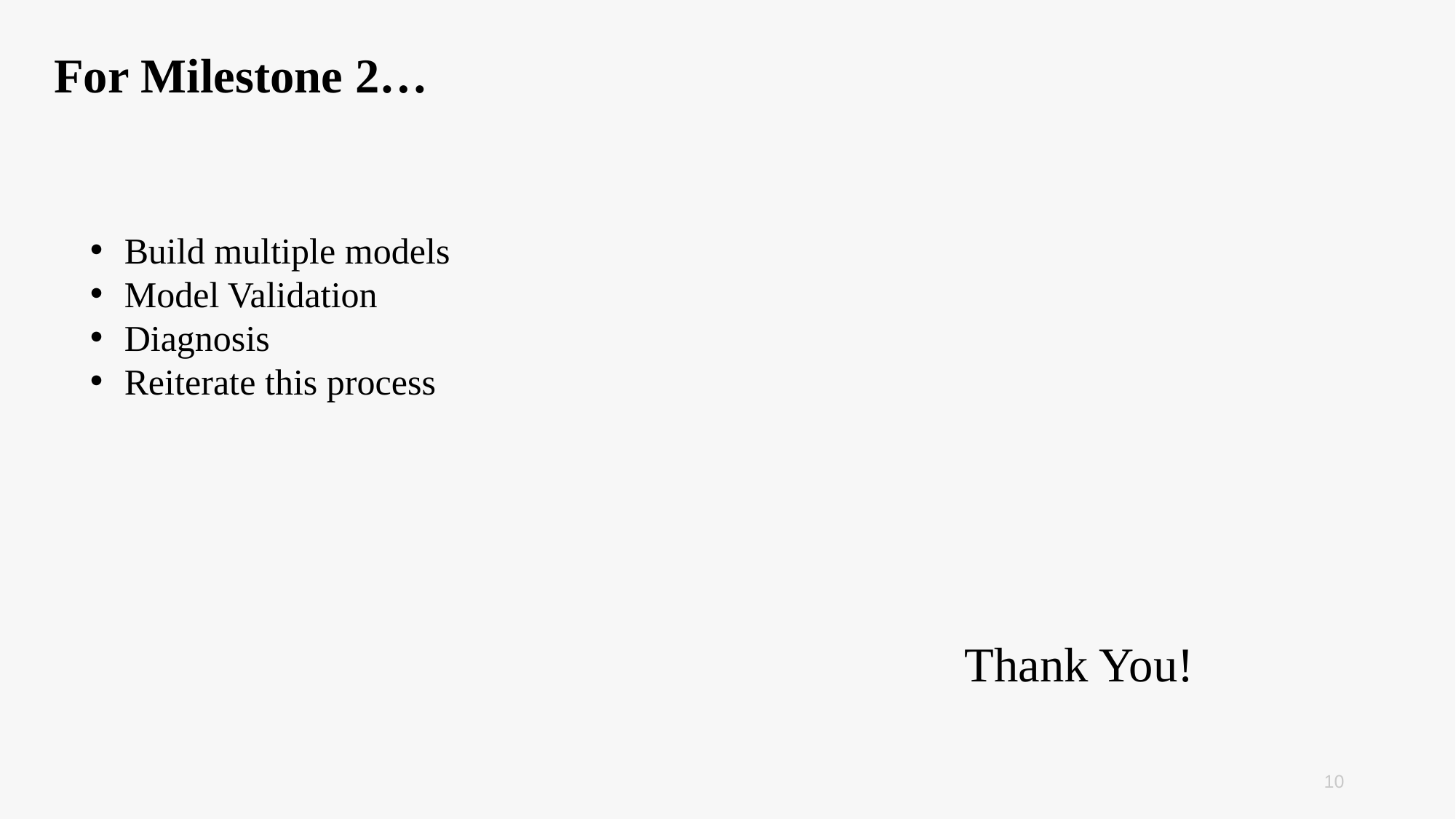

For Milestone 2…
Build multiple models
Model Validation
Diagnosis
Reiterate this process
Thank You!
10